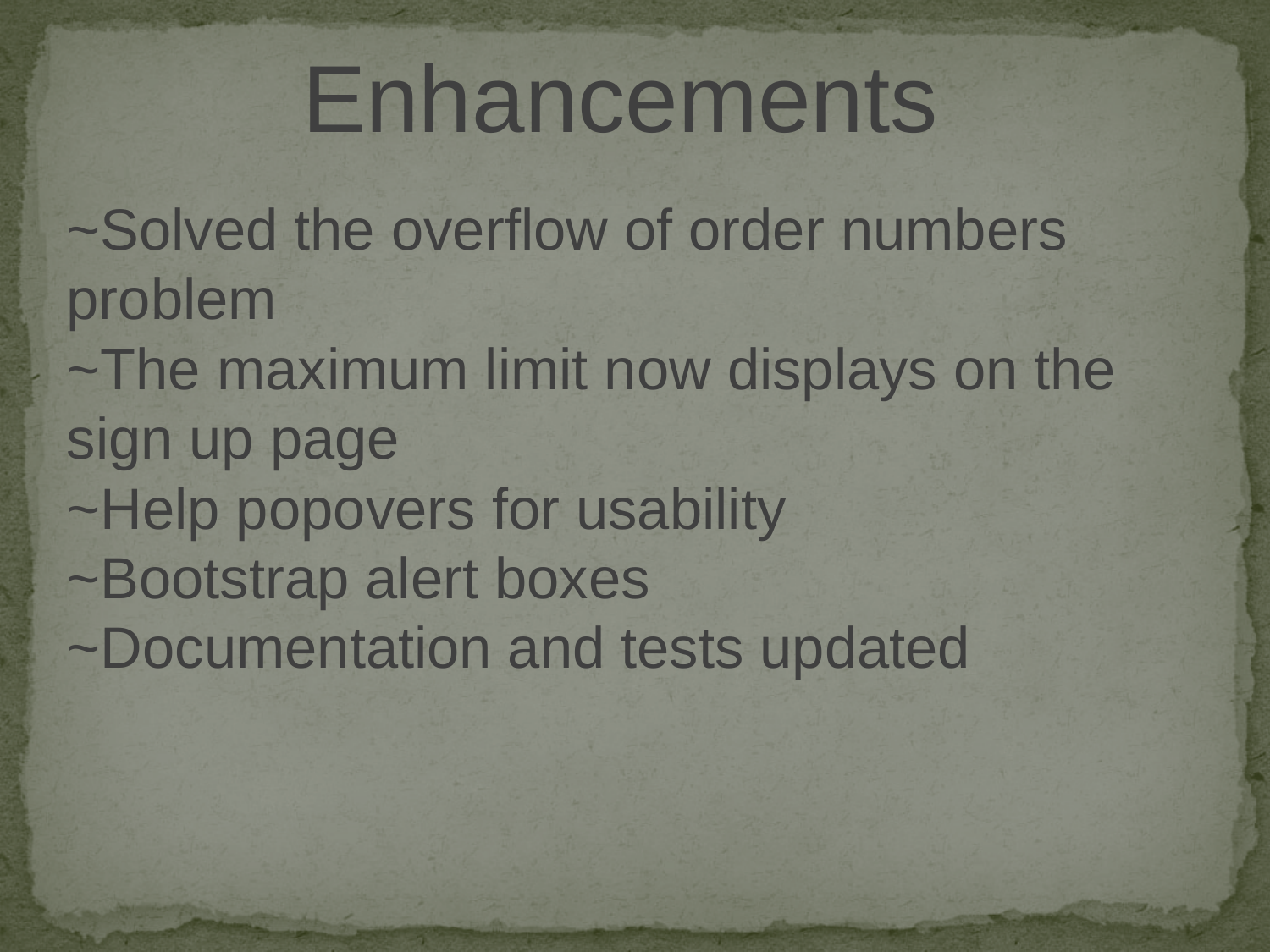

Enhancements
~Solved the overflow of order numbers problem
~The maximum limit now displays on the sign up page
~Help popovers for usability
~Bootstrap alert boxes
~Documentation and tests updated